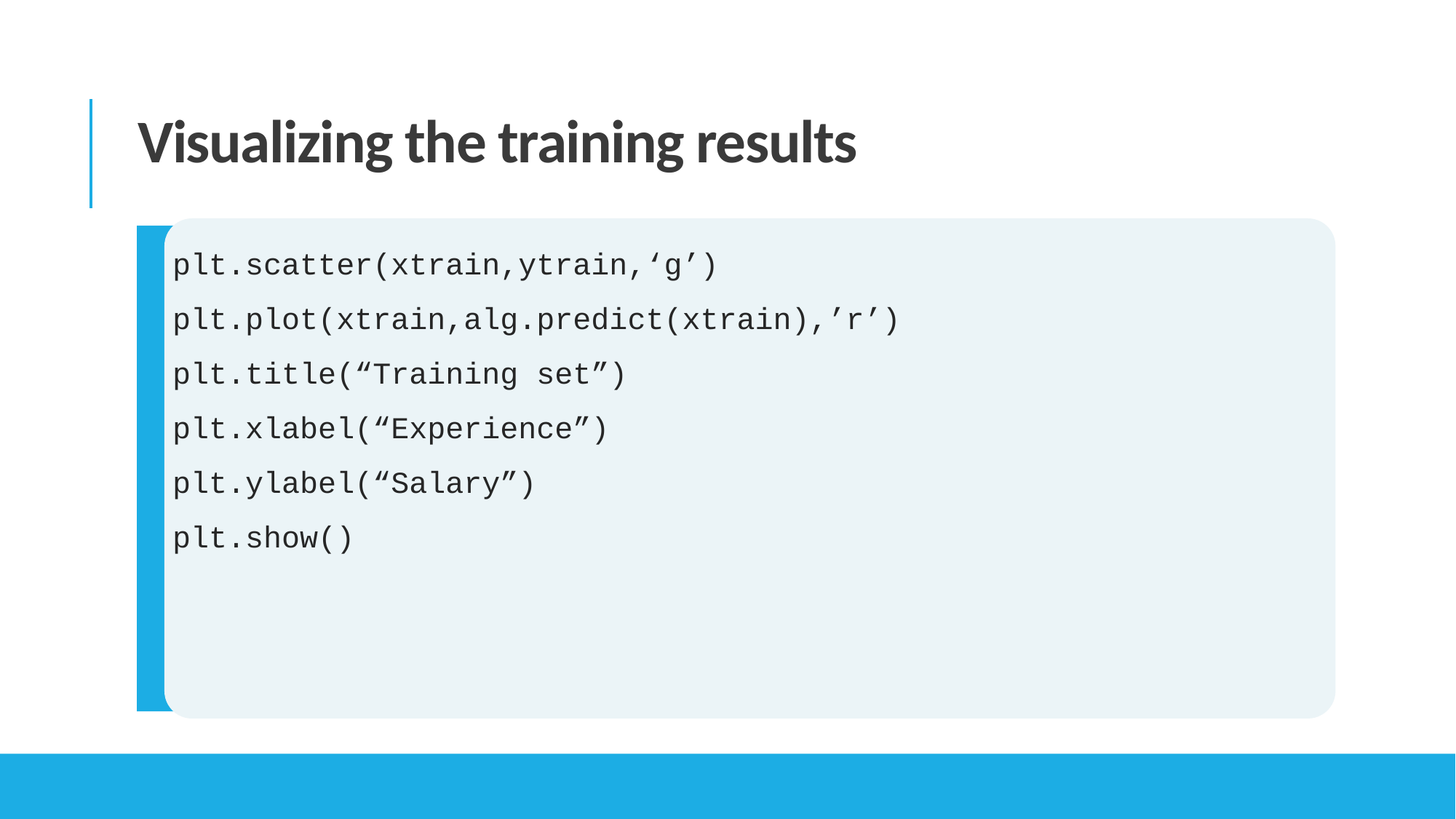

Visualizing the training results
plt.scatter(xtrain,ytrain,‘g’)
plt.plot(xtrain,alg.predict(xtrain),’r’)
plt.title(“Training set”)
plt.xlabel(“Experience”)
plt.ylabel(“Salary”)
plt.show()